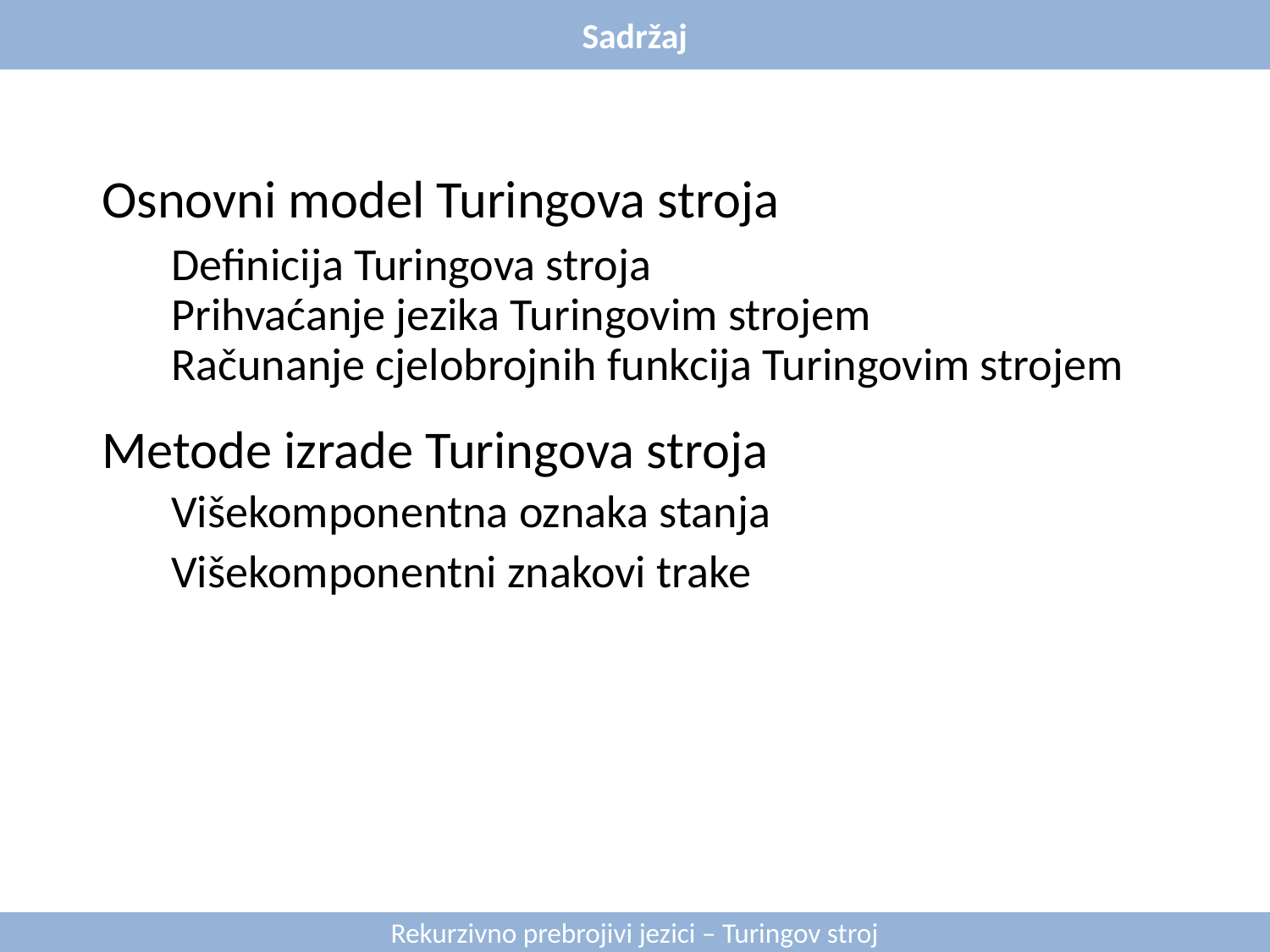

Sadržaj
Osnovni model Turingova stroja
Definicija Turingova stroja
Prihvaćanje jezika Turingovim strojem
Računanje cjelobrojnih funkcija Turingovim strojem
Metode izrade Turingova stroja
Višekomponentna oznaka stanja
Višekomponentni znakovi trake
Rekurzivno prebrojivi jezici – Turingov stroj